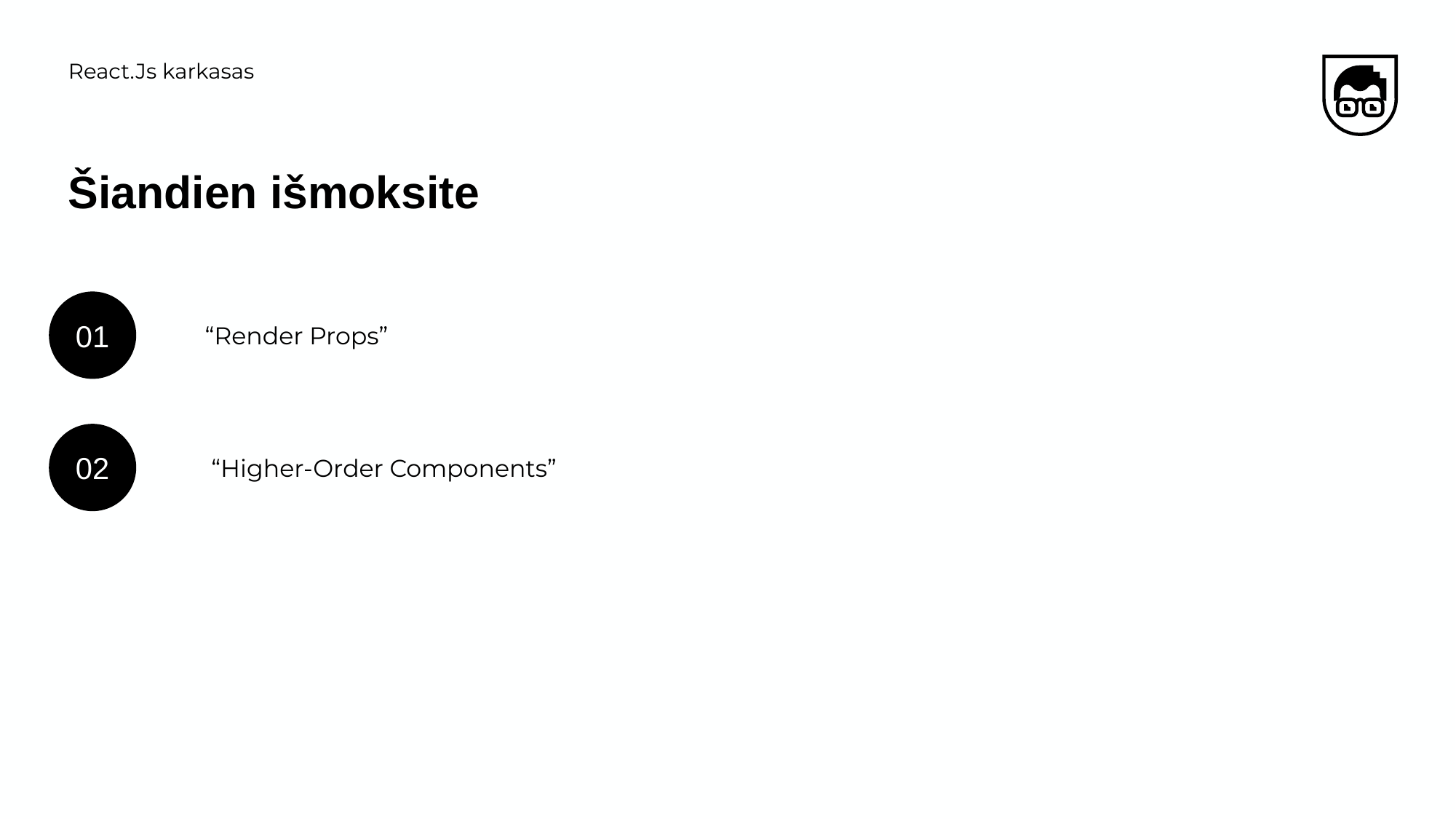

React.Js karkasas

# Šiandien išmoksite
01
“Render Props”
02
 “Higher-Order Components”